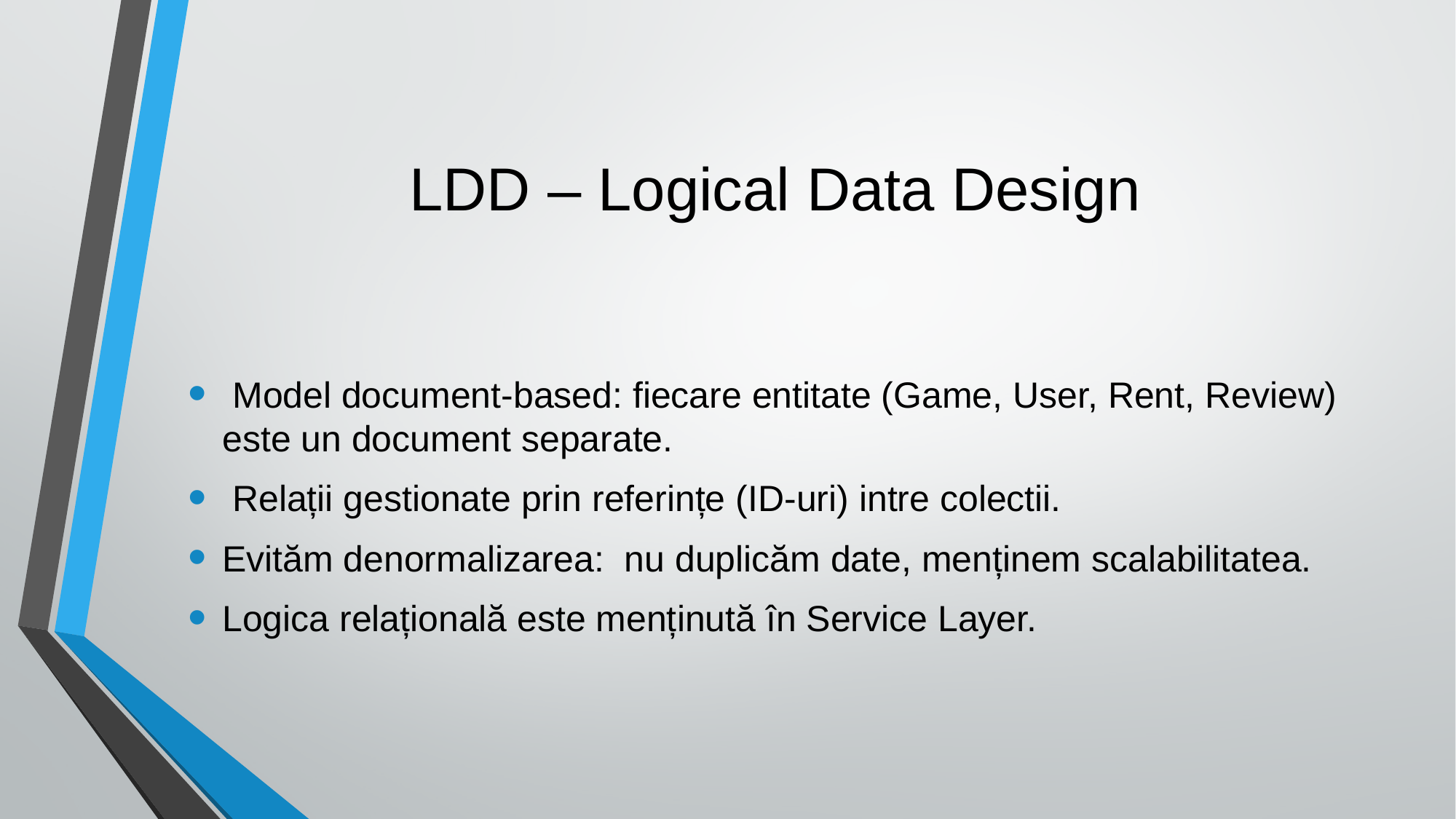

# LDD – Logical Data Design
 Model document-based: fiecare entitate (Game, User, Rent, Review) este un document separate.
 Relații gestionate prin referințe (ID-uri) intre colectii.
Evităm denormalizarea:  nu duplicăm date, menținem scalabilitatea.
Logica relațională este menținută în Service Layer.